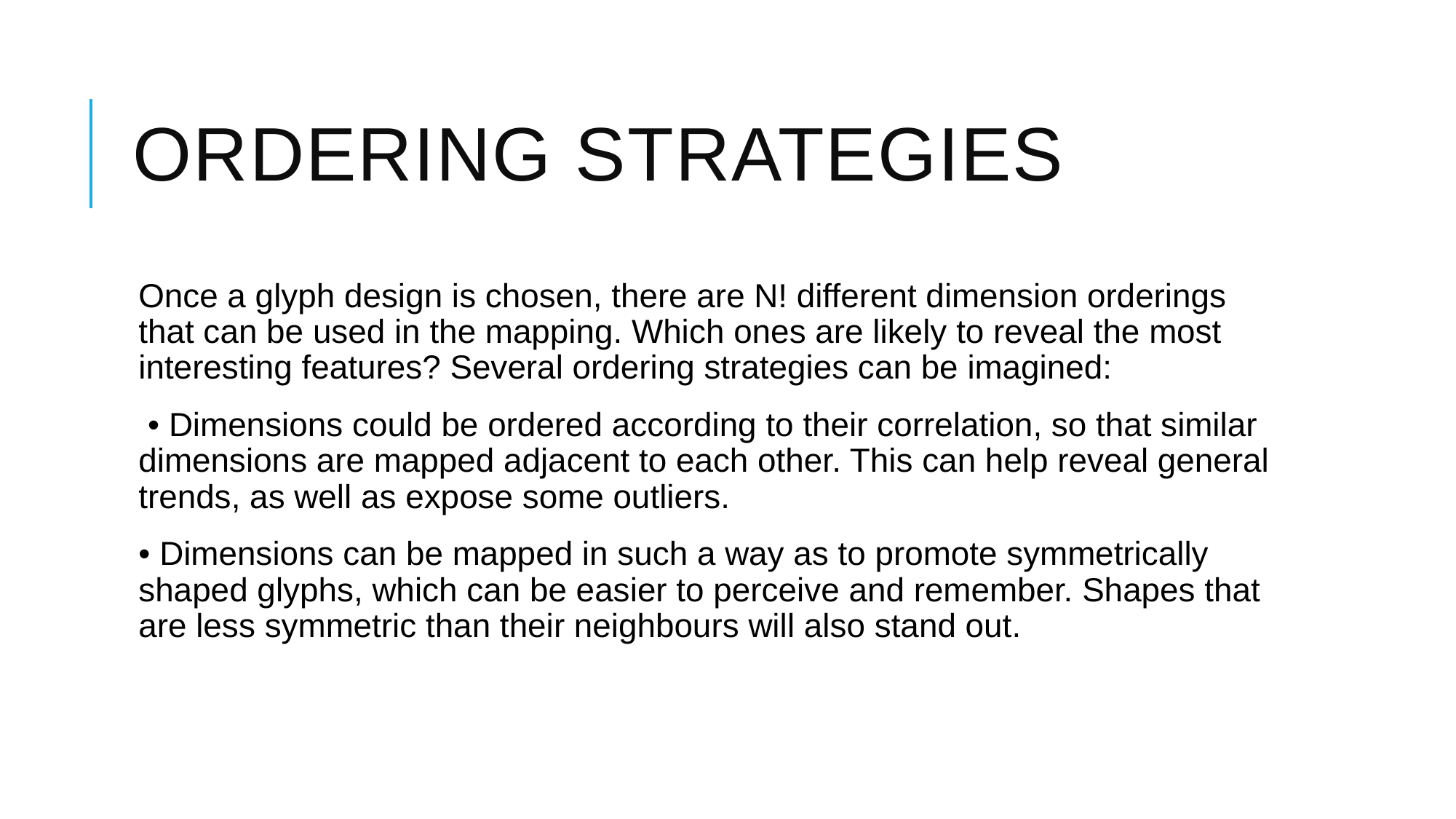

# Ordering strategies
Once a glyph design is chosen, there are N! different dimension orderings that can be used in the mapping. Which ones are likely to reveal the most interesting features? Several ordering strategies can be imagined:
 • Dimensions could be ordered according to their correlation, so that similar dimensions are mapped adjacent to each other. This can help reveal general trends, as well as expose some outliers.
• Dimensions can be mapped in such a way as to promote symmetrically shaped glyphs, which can be easier to perceive and remember. Shapes that are less symmetric than their neighbours will also stand out.